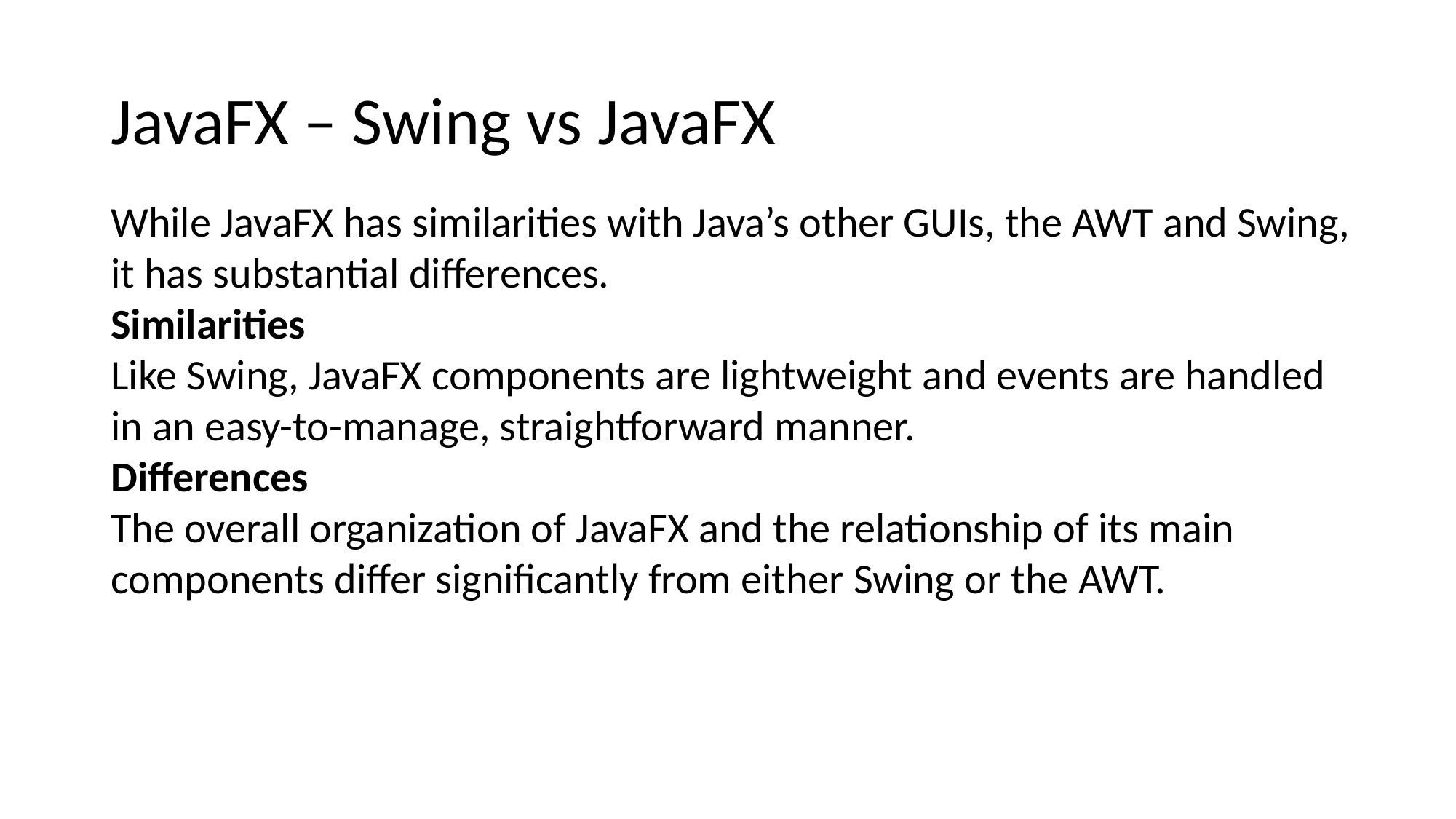

# JavaFX – Swing vs JavaFX
While JavaFX has similarities with Java’s other GUIs, the AWT and Swing, it has substantial differences.
Similarities
Like Swing, JavaFX components are lightweight and events are handled in an easy-to-manage, straightforward manner.
Differences
The overall organization of JavaFX and the relationship of its main components differ significantly from either Swing or the AWT.